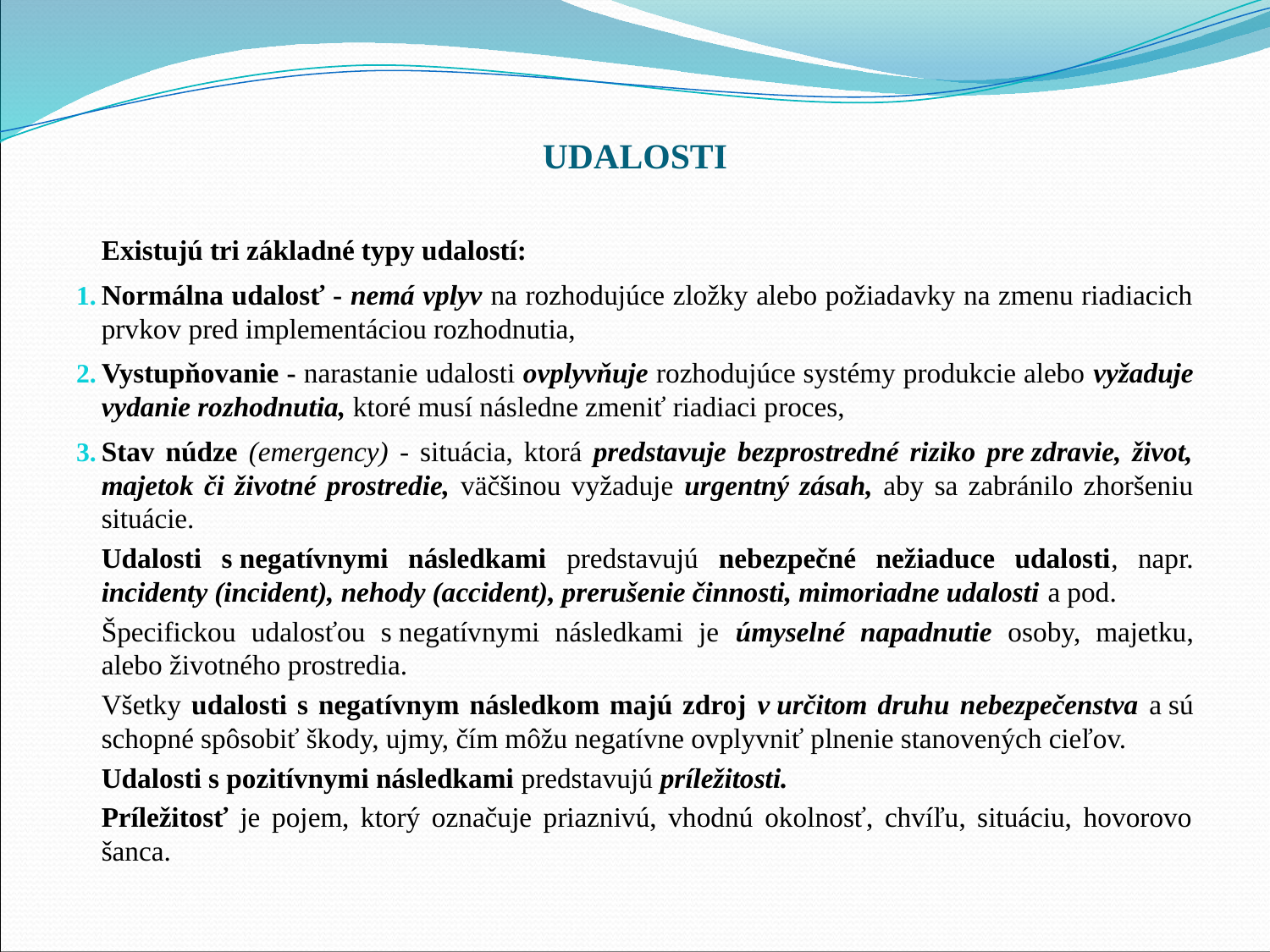

# UDALOSTI
	Existujú tri základné typy udalostí:
Normálna udalosť - nemá vplyv na rozhodujúce zložky alebo požiadavky na zmenu riadiacich prvkov pred implementáciou rozhodnutia,
Vystupňovanie - narastanie udalosti ovplyvňuje rozhodujúce systémy produkcie alebo vyžaduje vydanie rozhodnutia, ktoré musí následne zmeniť riadiaci proces,
Stav núdze (emergency) - situácia, ktorá predstavuje bezprostredné riziko pre zdravie, život, majetok či životné prostredie, väčšinou vyžaduje urgentný zásah, aby sa zabránilo zhoršeniu situácie.
	Udalosti s negatívnymi následkami predstavujú nebezpečné nežiaduce udalosti, napr. incidenty (incident), nehody (accident), prerušenie činnosti, mimoriadne udalosti a pod.
	Špecifickou udalosťou s negatívnymi následkami je úmyselné napadnutie osoby, majetku, alebo životného prostredia.
	Všetky udalosti s negatívnym následkom majú zdroj v určitom druhu nebezpečenstva a sú schopné spôsobiť škody, ujmy, čím môžu negatívne ovplyvniť plnenie stanovených cieľov.
	Udalosti s pozitívnymi následkami predstavujú príležitosti.
	Príležitosť je pojem, ktorý označuje priaznivú, vhodnú okolnosť, chvíľu, situáciu, hovorovo šanca.